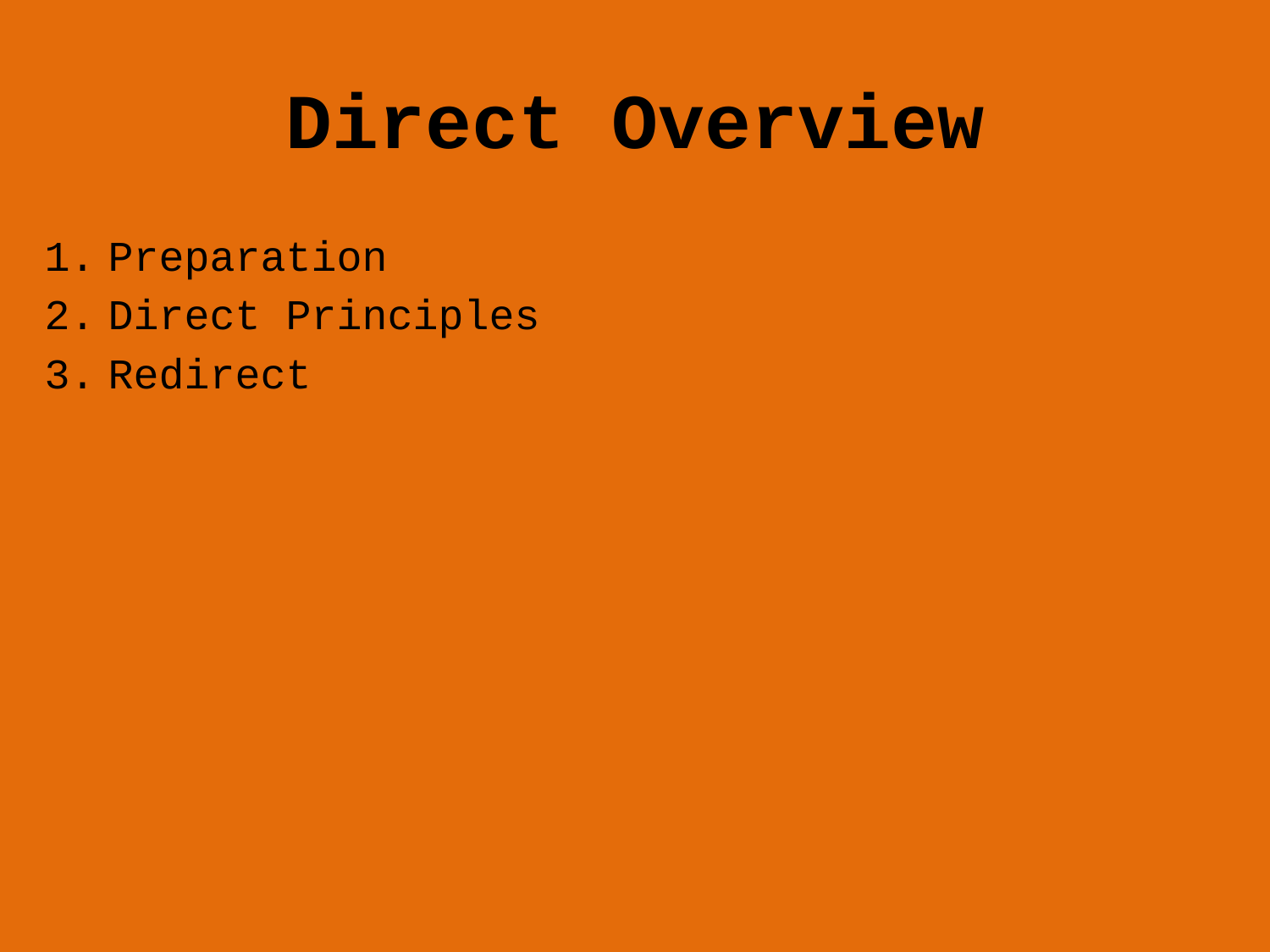

# Direct Overview
Preparation
Direct Principles
Redirect